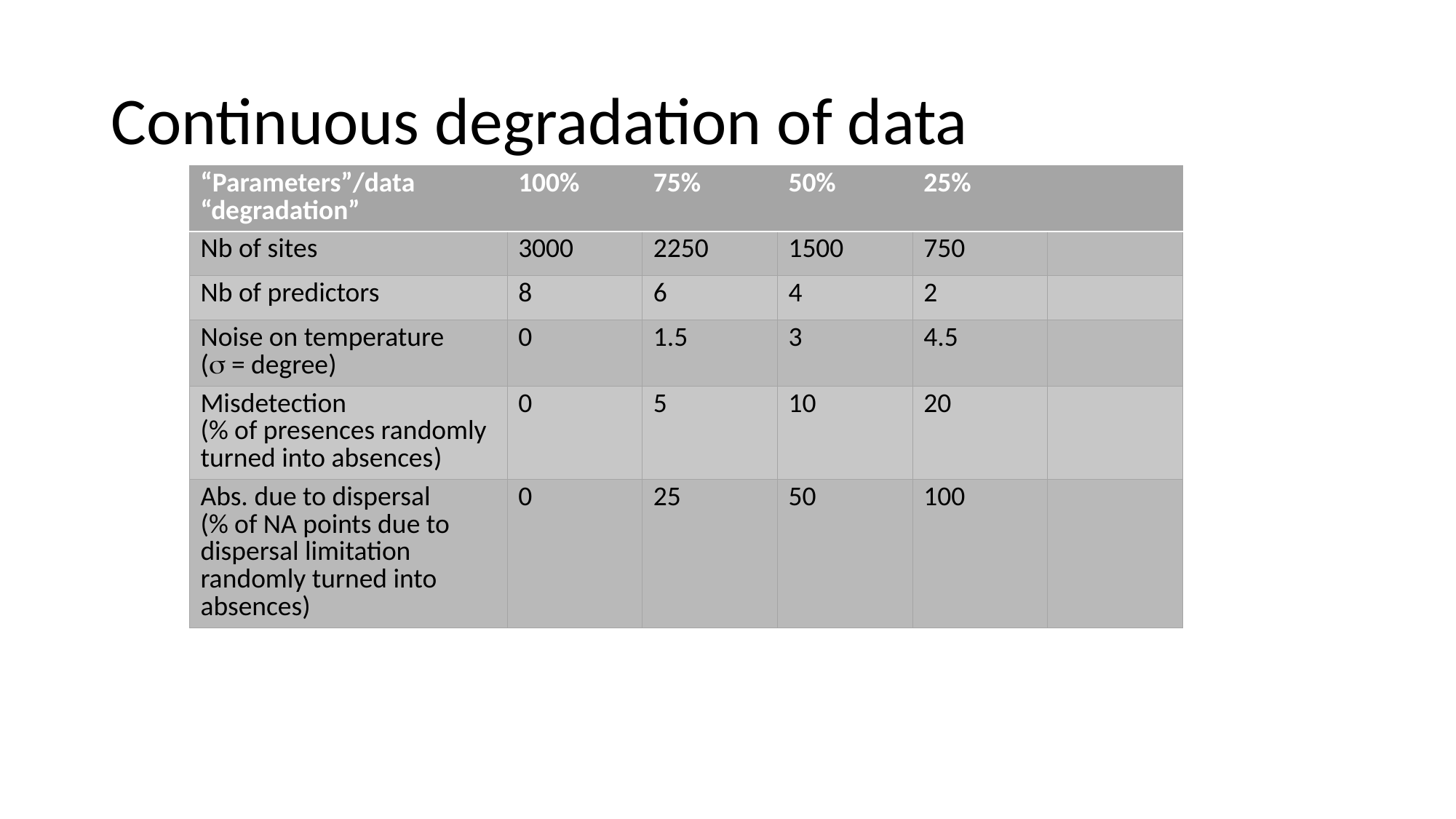

# Continuous degradation of data
| “Parameters”/data “degradation” | 100% | 75% | 50% | 25% |  |
| --- | --- | --- | --- | --- | --- |
| Nb of sites | 3000 | 2250 | 1500 | 750 |  |
| Nb of predictors | 8 | 6 | 4 | 2 |  |
| Noise on temperature (σ = degree) | 0 | 1.5 | 3 | 4.5 |  |
| Misdetection (% of presences randomly turned into absences) | 0 | 5 | 10 | 20 |  |
| Abs. due to dispersal (% of NA points due to dispersal limitation randomly turned into absences) | 0 | 25 | 50 | 100 |  |